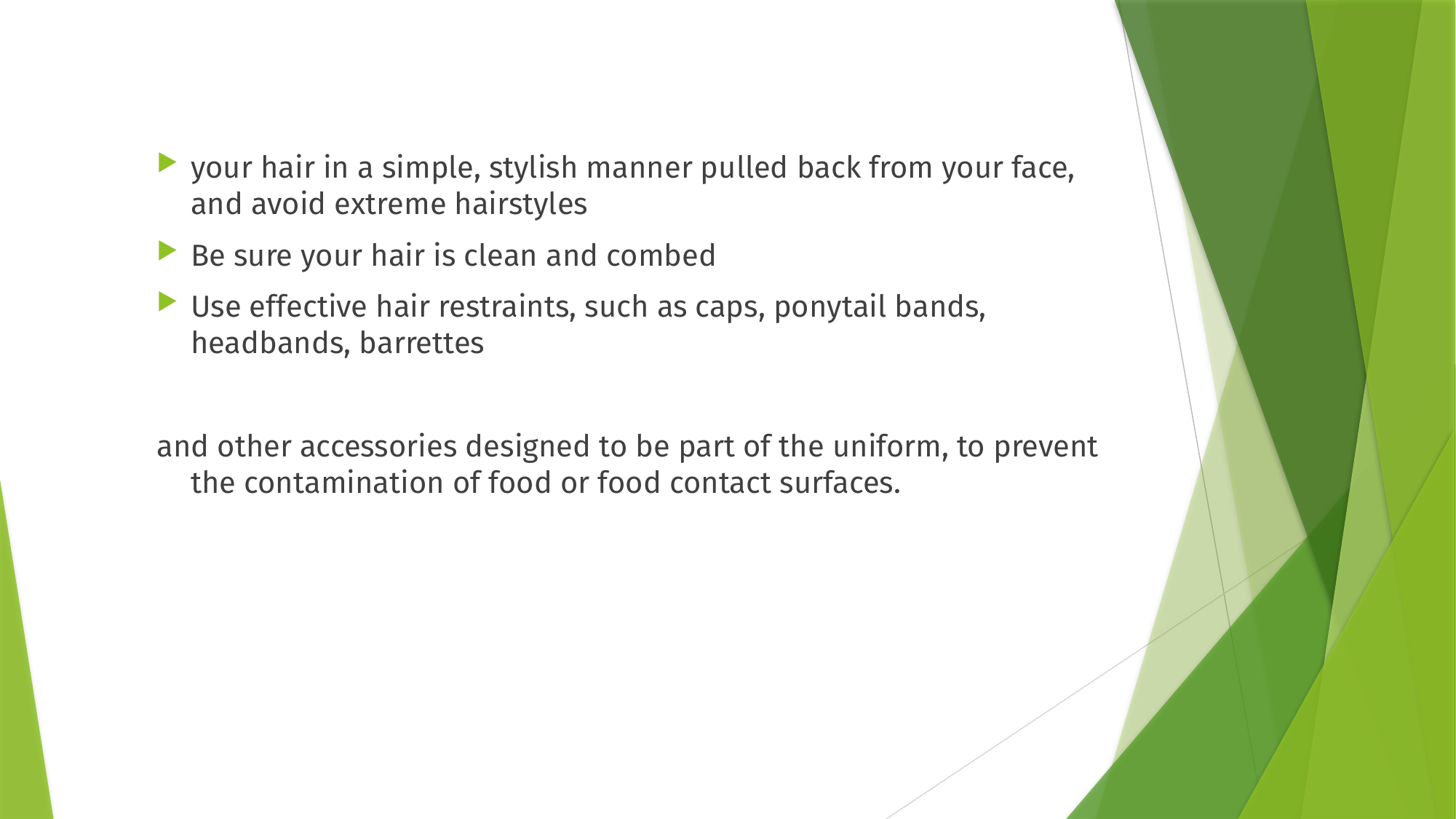

your hair in a simple, stylish manner pulled back from your face, and avoid extreme hairstyles
Be sure your hair is clean and combed
Use effective hair restraints, such as caps, ponytail bands, headbands, barrettes

and other accessories designed to be part of the uniform, to prevent the contamination of food or food contact surfaces.